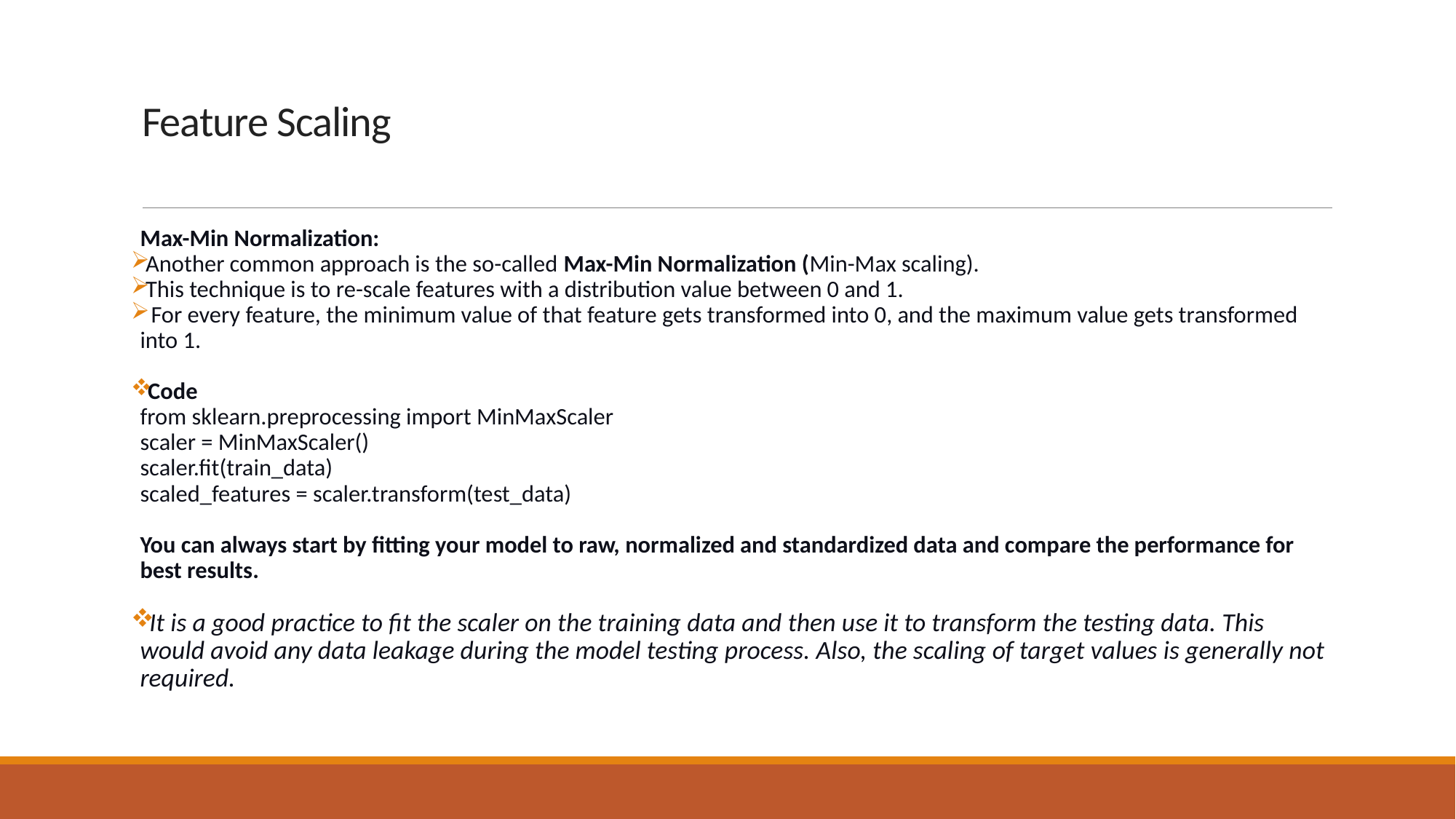

# Feature Scaling
Max-Min Normalization:
Another common approach is the so-called Max-Min Normalization (Min-Max scaling).
This technique is to re-scale features with a distribution value between 0 and 1.
 For every feature, the minimum value of that feature gets transformed into 0, and the maximum value gets transformed into 1.

Code
from sklearn.preprocessing import MinMaxScaler
scaler = MinMaxScaler()
scaler.fit(train_data)
scaled_features = scaler.transform(test_data)

You can always start by fitting your model to raw, normalized and standardized data and compare the performance for best results.

It is a good practice to fit the scaler on the training data and then use it to transform the testing data. This would avoid any data leakage during the model testing process. Also, the scaling of target values is generally not required.